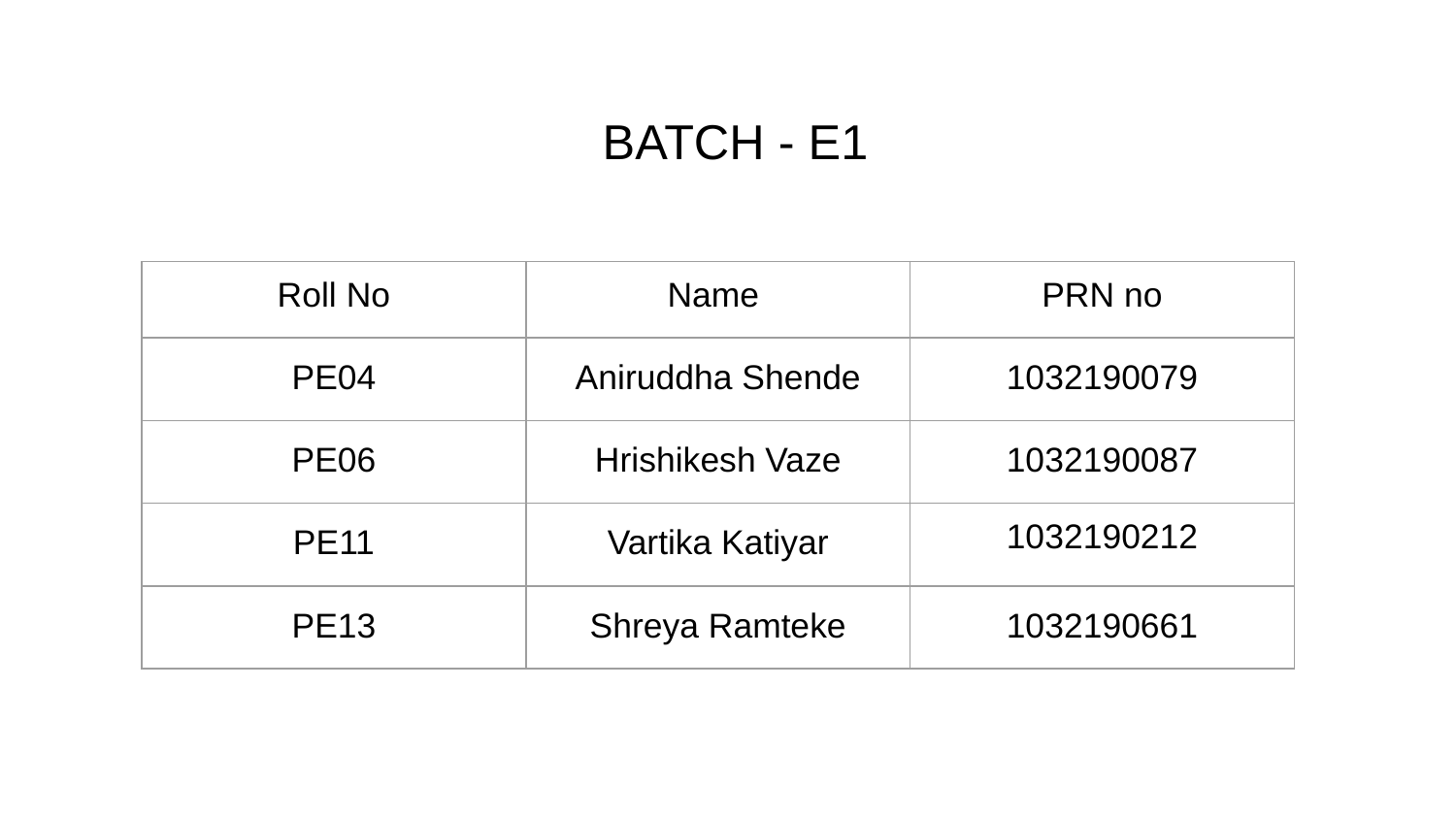

BATCH - E1

| Roll No | Name | PRN no |
| --- | --- | --- |
| PE04 | Aniruddha Shende | 1032190079 |
| PE06 | Hrishikesh Vaze | 1032190087 |
| PE11 | Vartika Katiyar | 1032190212 |
| PE13 | Shreya Ramteke | 1032190661 |